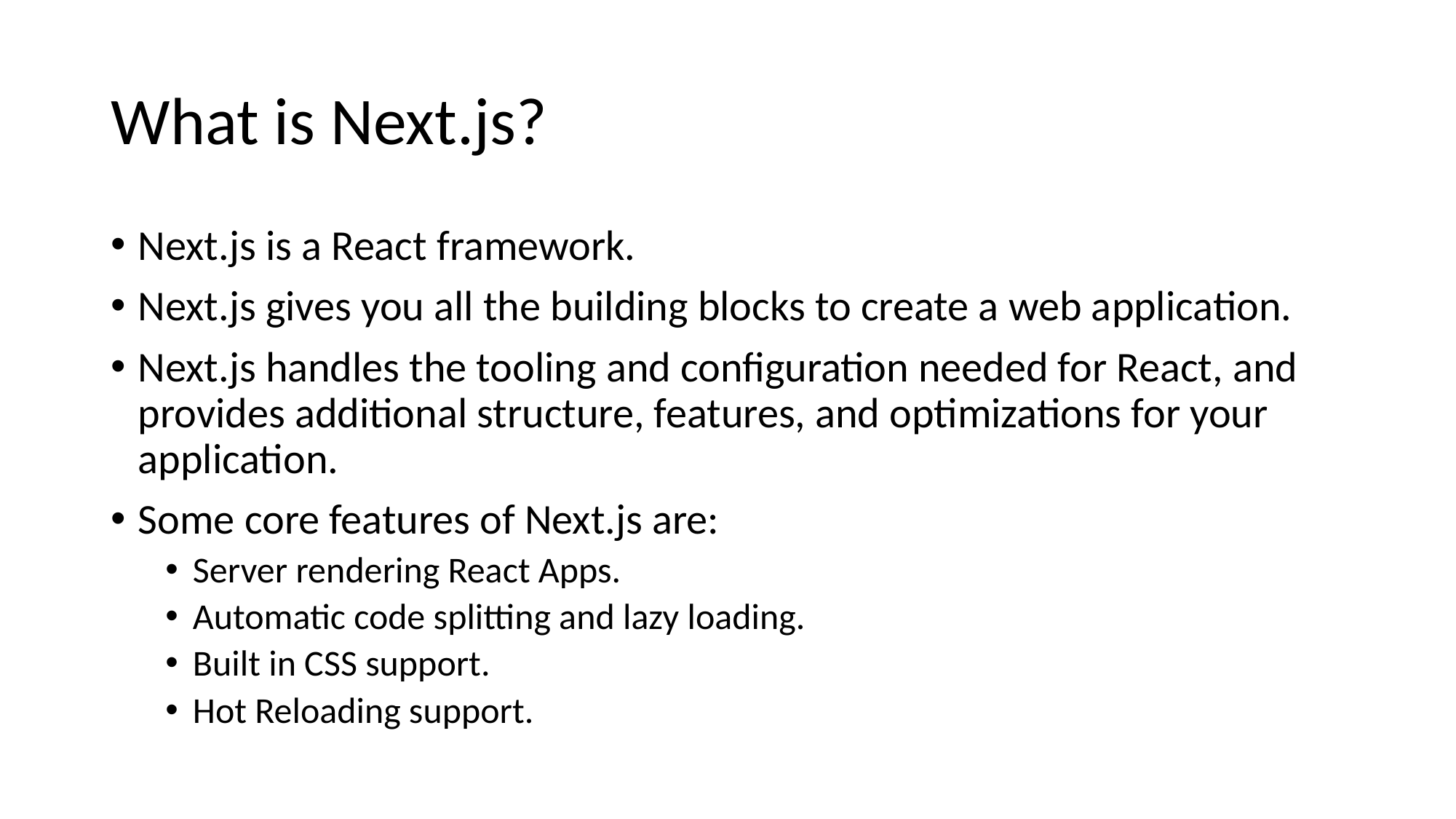

# What is Next.js?
Next.js is a React framework.
Next.js gives you all the building blocks to create a web application.
Next.js handles the tooling and configuration needed for React, and provides additional structure, features, and optimizations for your application.
Some core features of Next.js are:
Server rendering React Apps.
Automatic code splitting and lazy loading.
Built in CSS support.
Hot Reloading support.